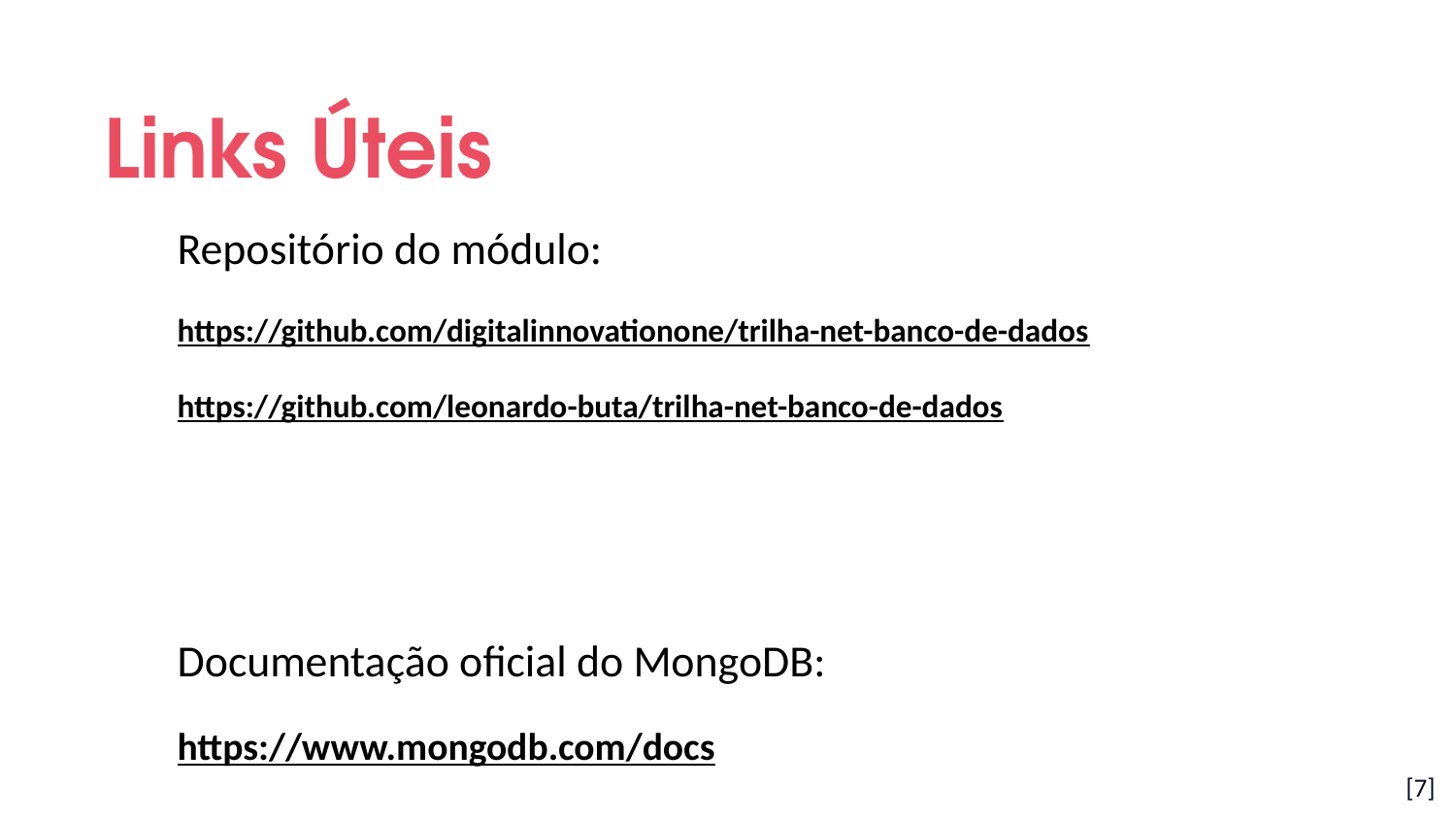

Links Úteis
Repositório do módulo:
https://github.com/digitalinnovationone/trilha-net-banco-de-dados
https://github.com/leonardo-buta/trilha-net-banco-de-dados

Documentação oficial do MongoDB:
https://www.mongodb.com/docs
[7]